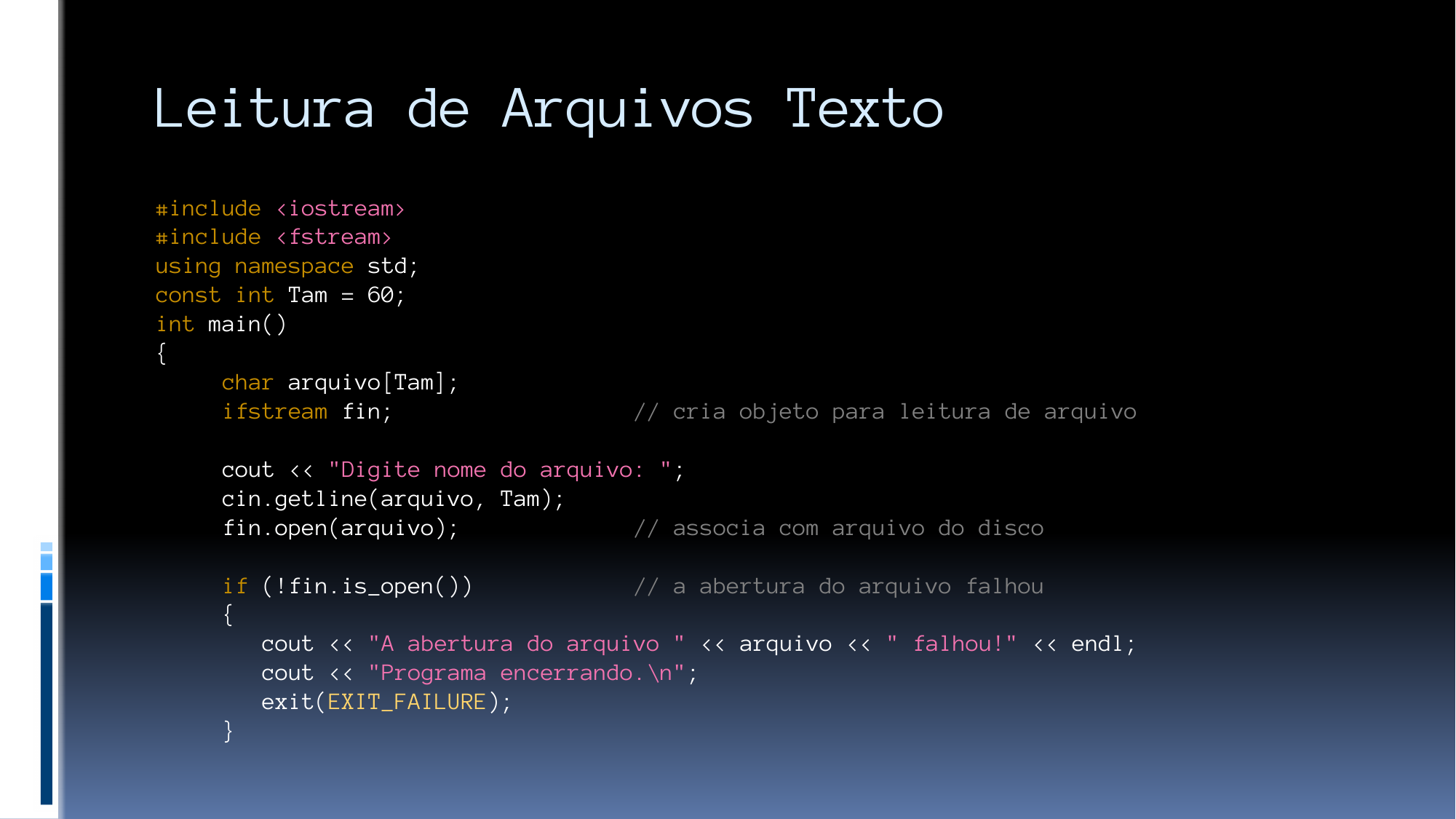

# Leitura de Arquivos Texto
#include <iostream>
#include <fstream>
using namespace std;
const int Tam = 60;
int main()
{
     char arquivo[Tam];
     ifstream fin;                  // cria objeto para leitura de arquivo

     cout << "Digite nome do arquivo: ";
     cin.getline(arquivo, Tam);
     fin.open(arquivo);             // associa com arquivo do disco

     if (!fin.is_open())            // a abertura do arquivo falhou
     {
        cout << "A abertura do arquivo " << arquivo << " falhou!" << endl;
        cout << "Programa encerrando.\n";
        exit(EXIT_FAILURE);
     }